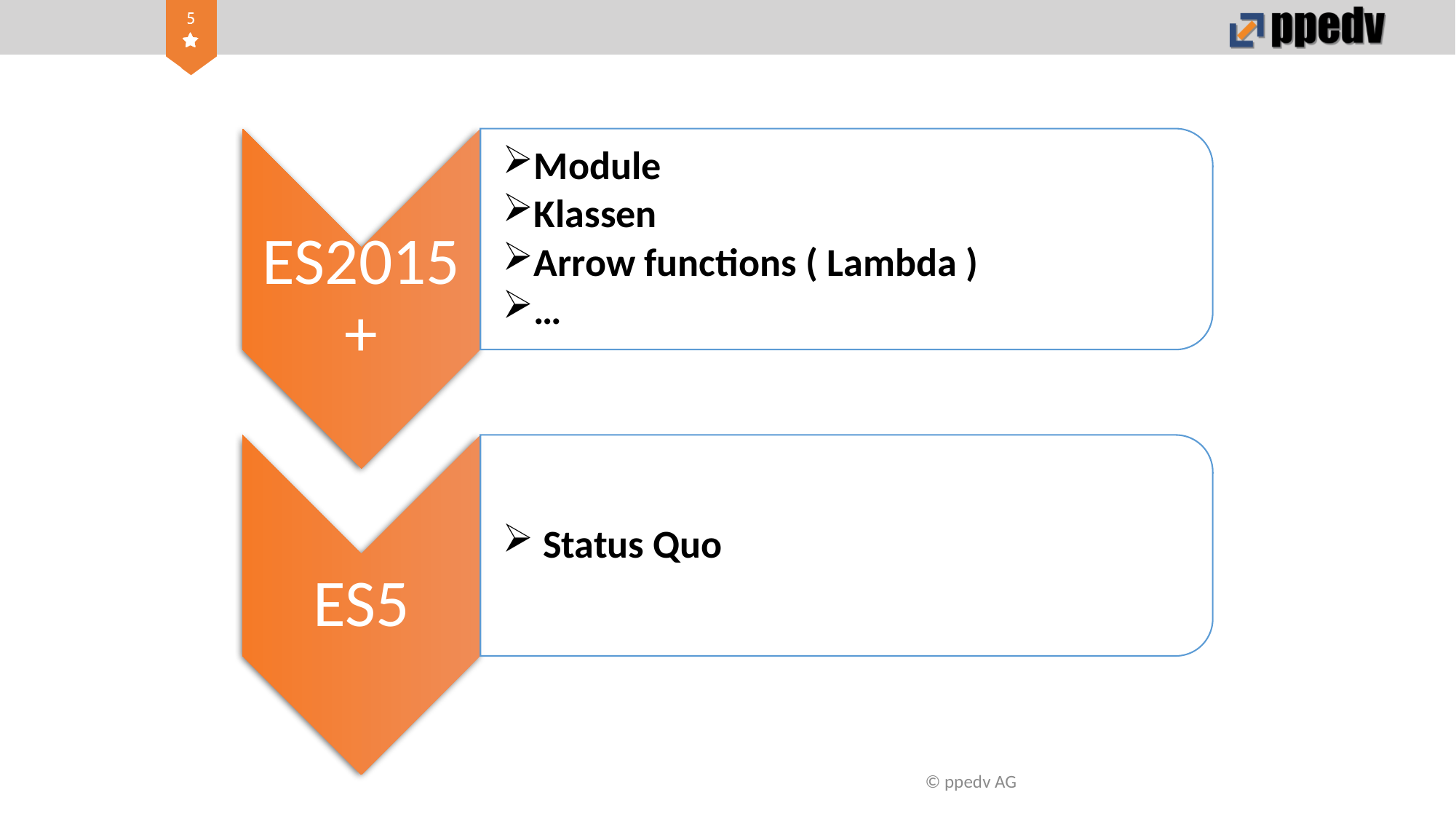

ES2015+
Module
Klassen
Arrow functions ( Lambda )
…
ES5
 Status Quo
© ppedv AG